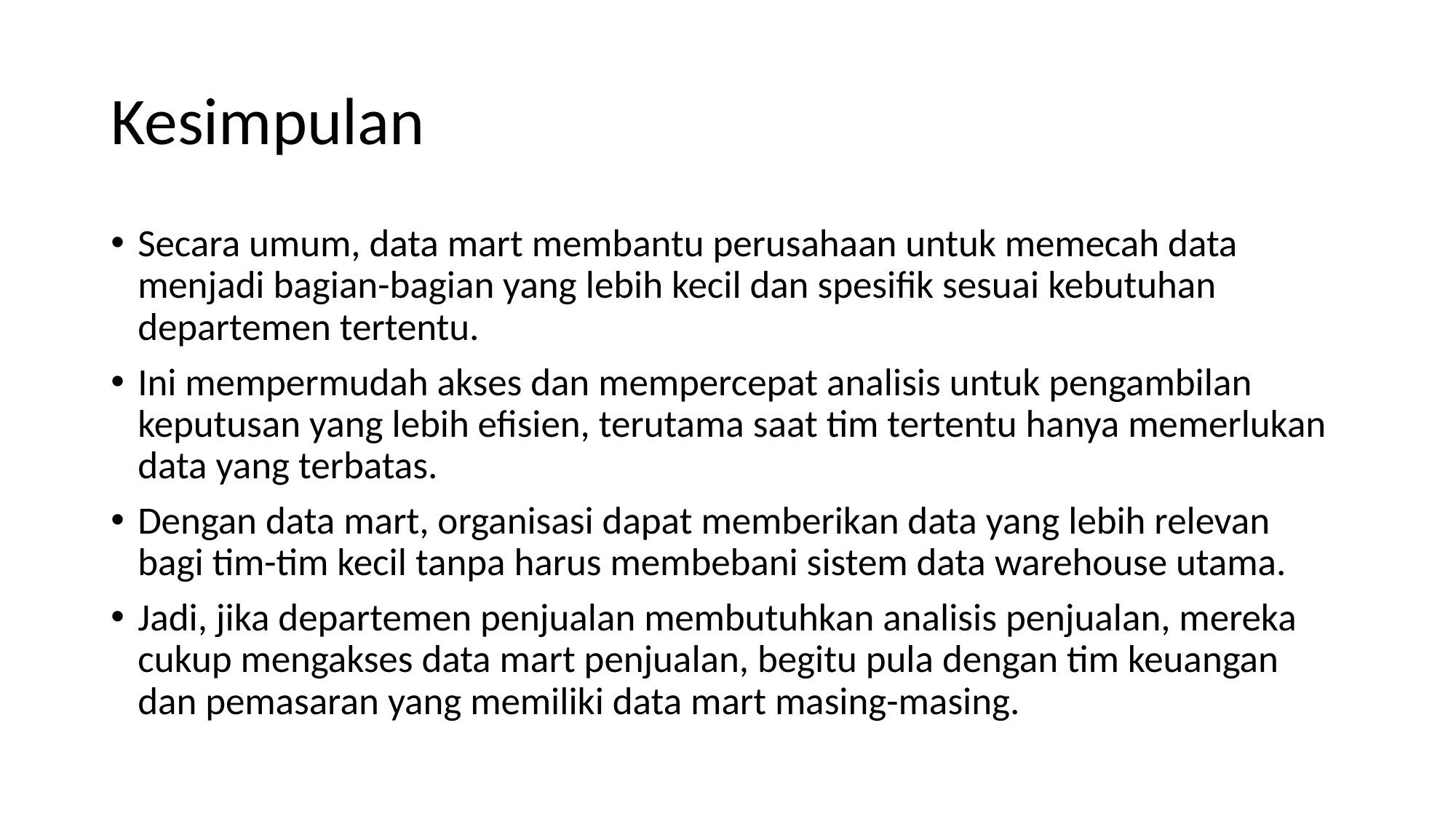

# Kesimpulan
Secara umum, data mart membantu perusahaan untuk memecah data menjadi bagian-bagian yang lebih kecil dan spesifik sesuai kebutuhan departemen tertentu.
Ini mempermudah akses dan mempercepat analisis untuk pengambilan keputusan yang lebih efisien, terutama saat tim tertentu hanya memerlukan data yang terbatas.
Dengan data mart, organisasi dapat memberikan data yang lebih relevan bagi tim-tim kecil tanpa harus membebani sistem data warehouse utama.
Jadi, jika departemen penjualan membutuhkan analisis penjualan, mereka cukup mengakses data mart penjualan, begitu pula dengan tim keuangan dan pemasaran yang memiliki data mart masing-masing.